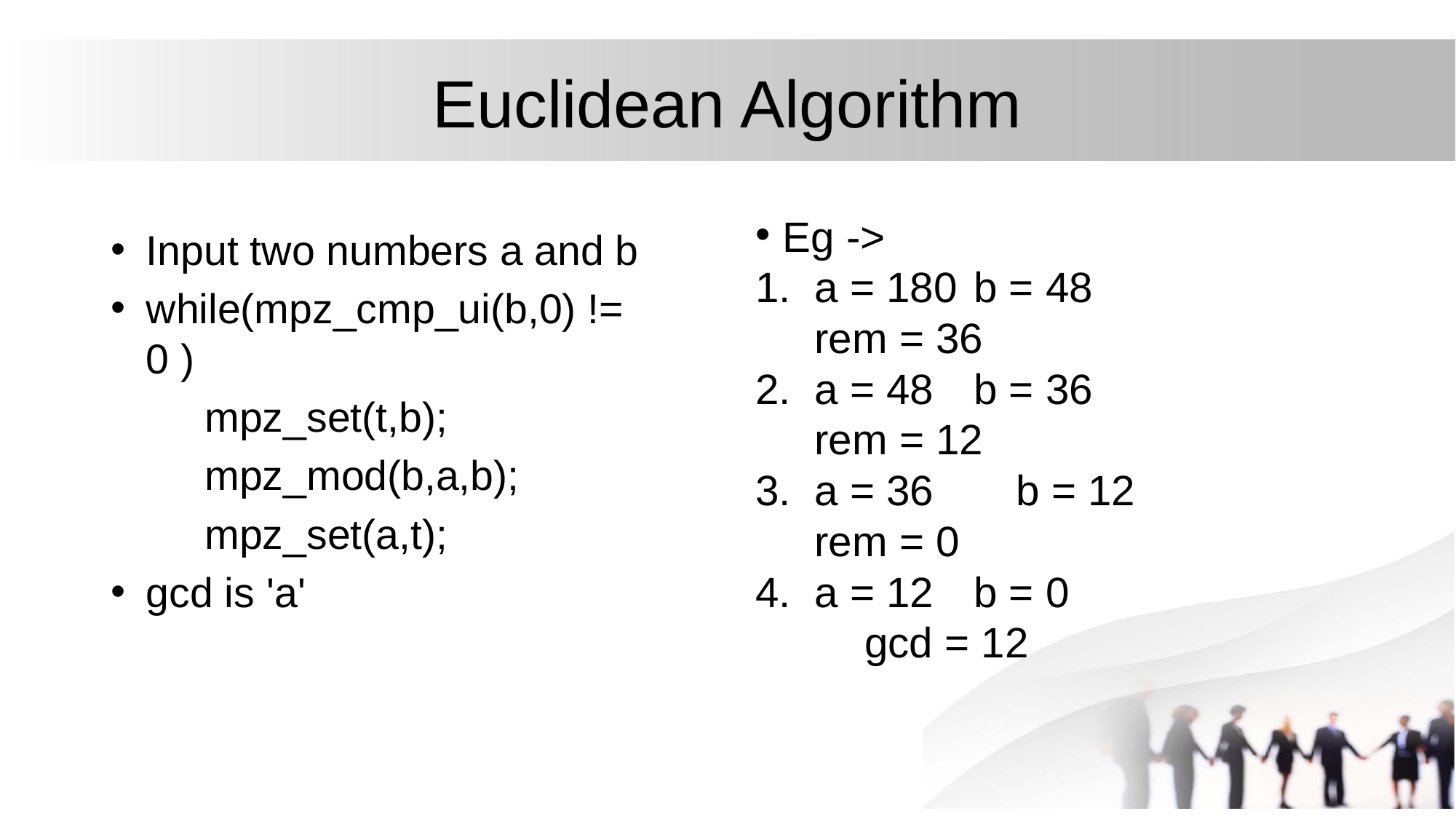

# Euclidean Algorithm
Input two numbers a and b
while(mpz_cmp_ui(b,0) != 0 )
	mpz_set(t,b);
	mpz_mod(b,a,b);
	mpz_set(a,t);
gcd is 'a'

Eg ->
1.  a = 180	b = 48
     rem = 36
2.  a = 48	b = 36
     rem = 12
3.  a = 36       b = 12
     rem = 0
4.  a = 12	b = 0
	gcd = 12